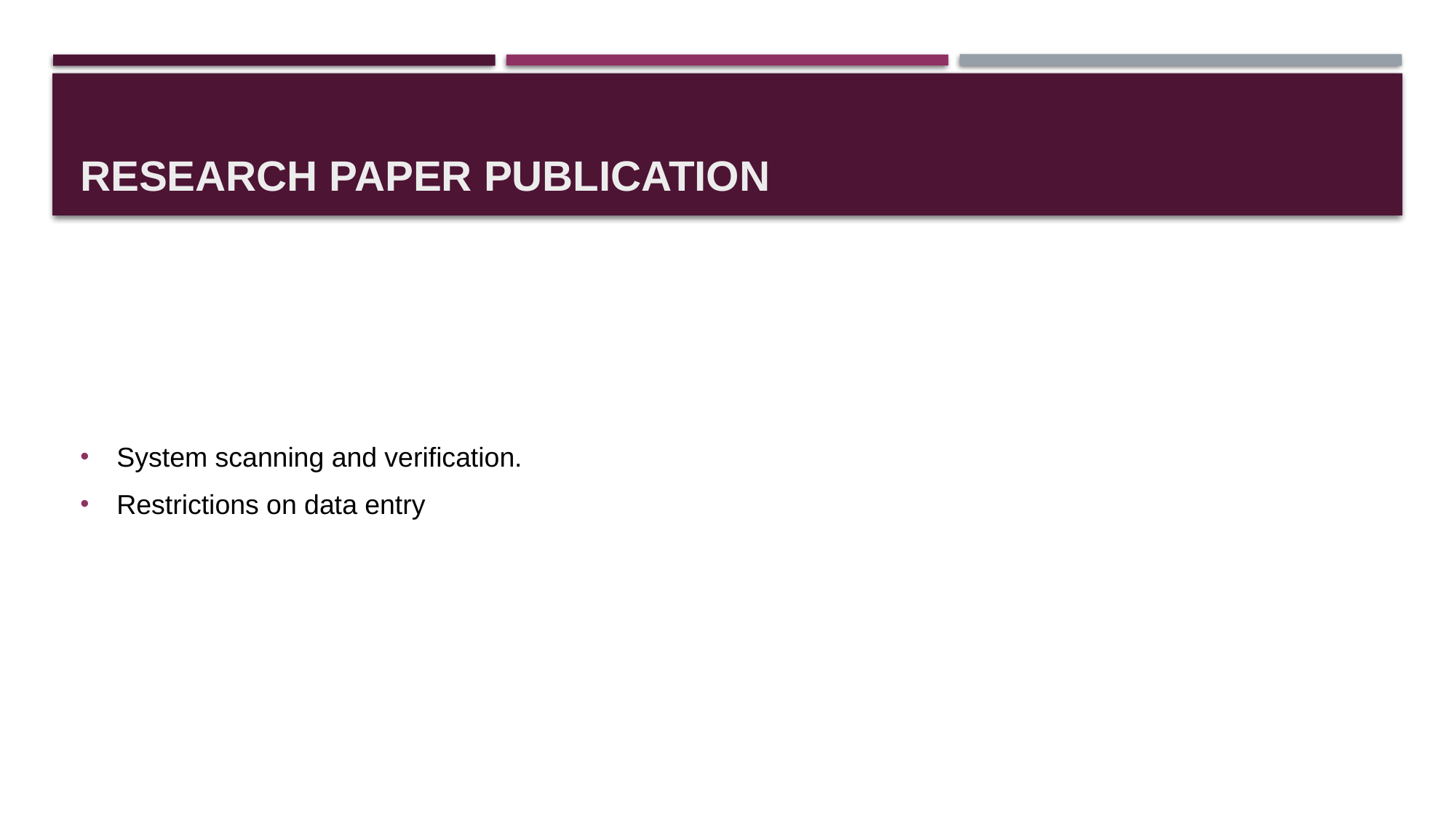

# Research Paper Publication
System scanning and verification.
Restrictions on data entry